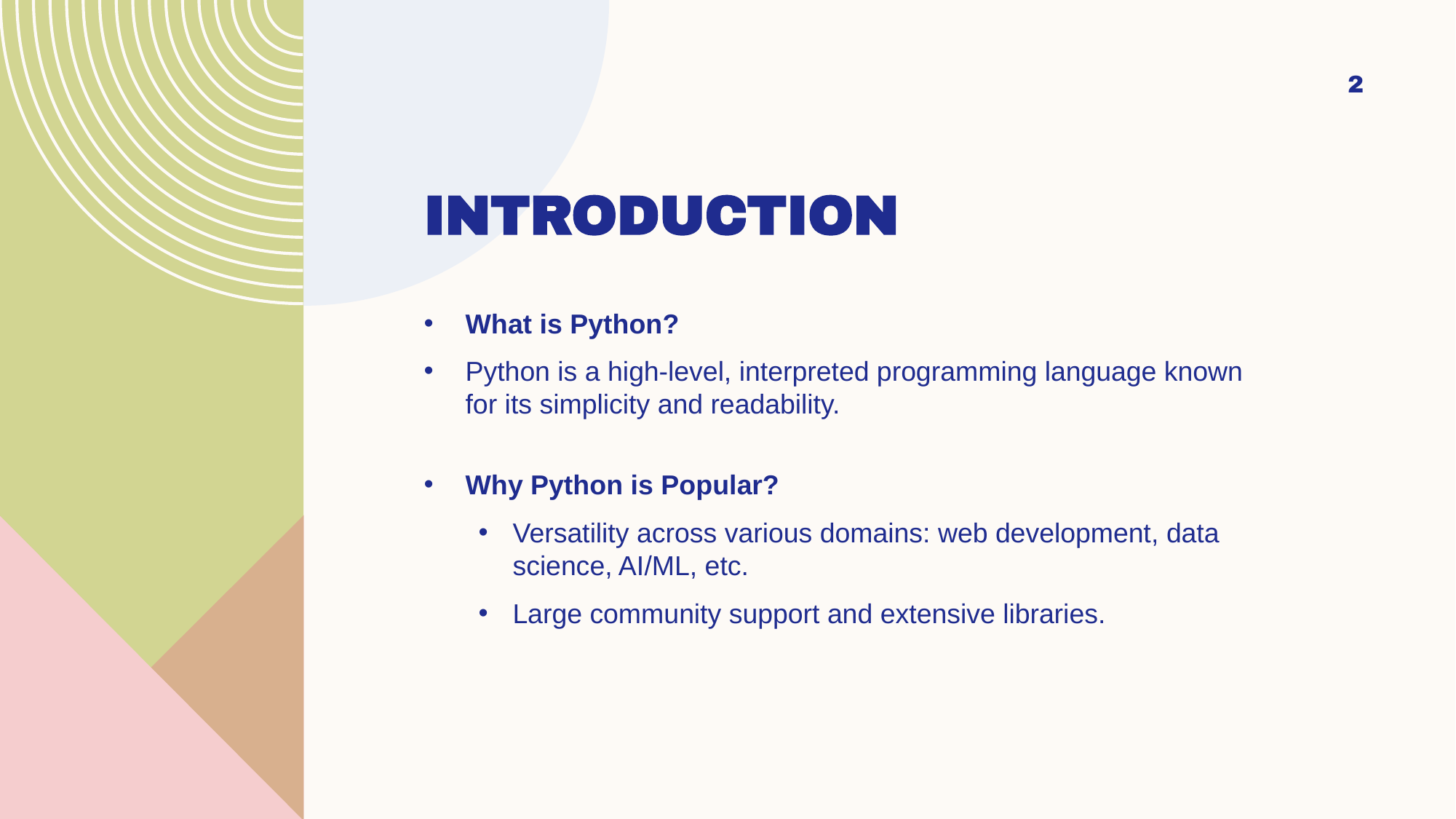

2
# Introduction
What is Python?
Python is a high-level, interpreted programming language known for its simplicity and readability.

Why Python is Popular?
Versatility across various domains: web development, data science, AI/ML, etc.
Large community support and extensive libraries.